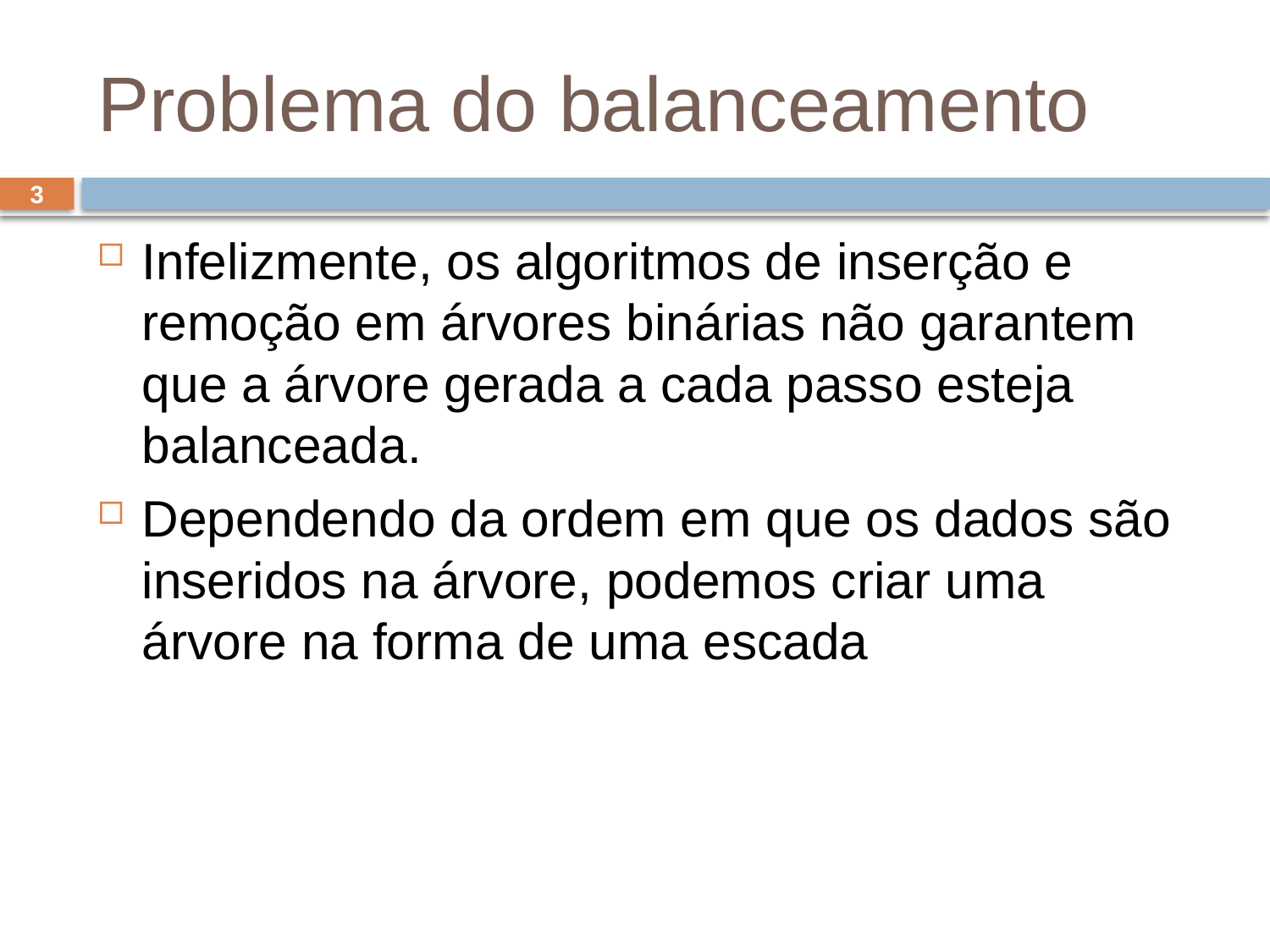

# Problema do balanceamento
3
Infelizmente, os algoritmos de inserção e remoção em árvores binárias não garantem que a árvore gerada a cada passo esteja balanceada.
Dependendo da ordem em que os dados são inseridos na árvore, podemos criar uma árvore na forma de uma escada